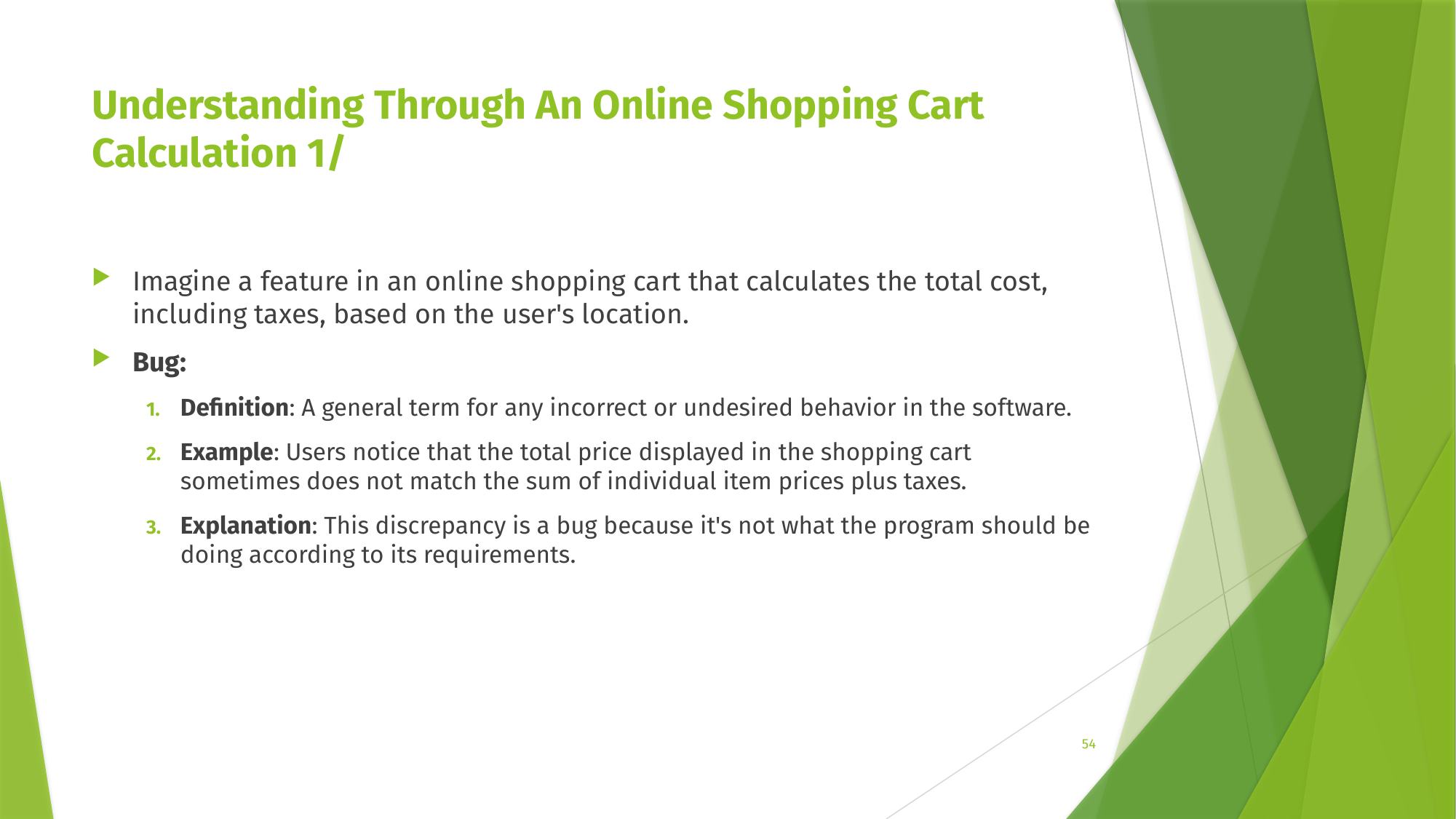

# Understanding Through An Online Shopping Cart Calculation 1/
Imagine a feature in an online shopping cart that calculates the total cost, including taxes, based on the user's location.
Bug:
Definition: A general term for any incorrect or undesired behavior in the software.
Example: Users notice that the total price displayed in the shopping cart sometimes does not match the sum of individual item prices plus taxes.
Explanation: This discrepancy is a bug because it's not what the program should be doing according to its requirements.

54